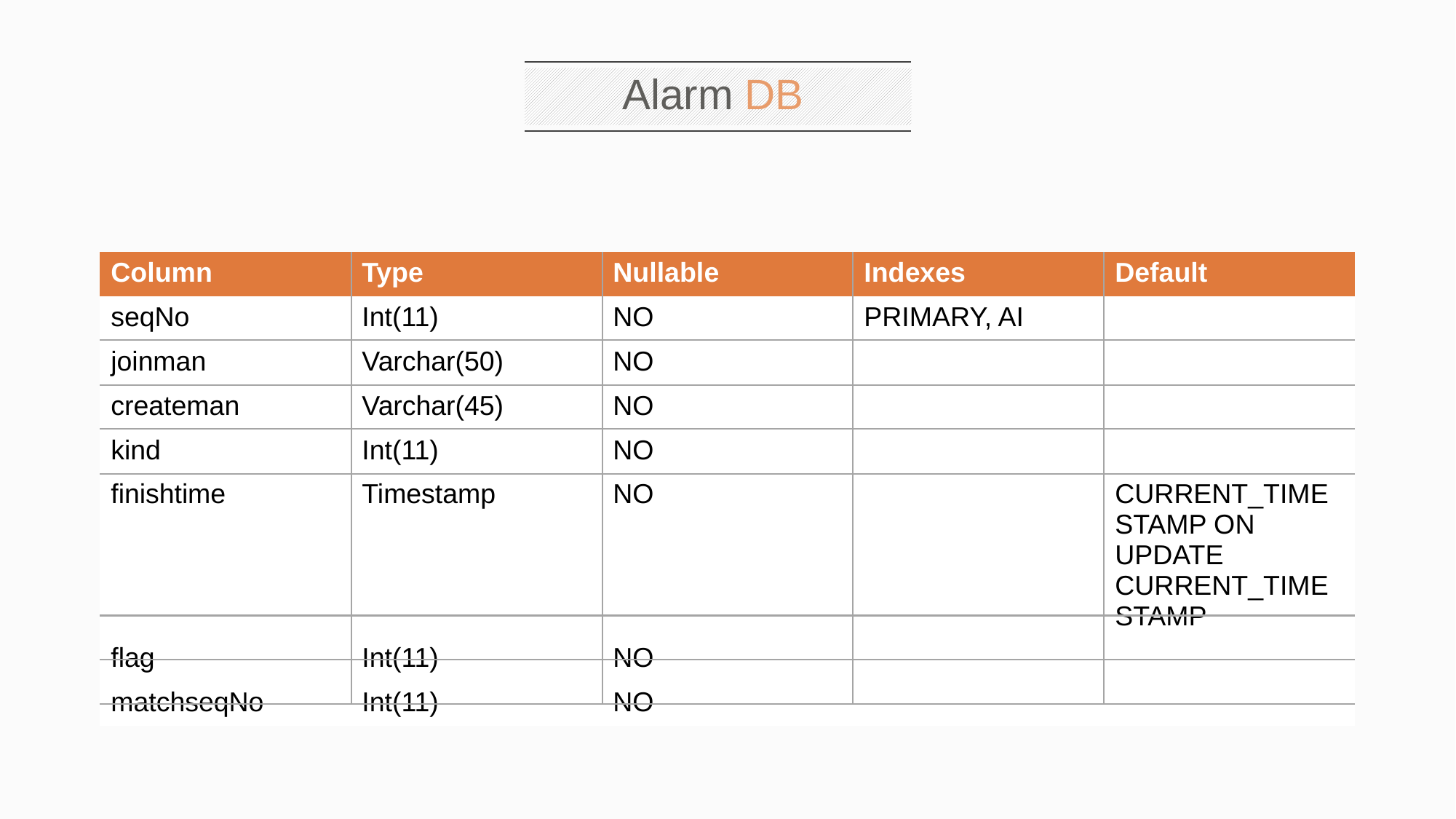

Alarm DB

| Column | Type | Nullable | Indexes | Default |
| --- | --- | --- | --- | --- |
| seqNo | Int(11) | NO | PRIMARY, AI |  |
| joinman | Varchar(50) | NO |  |  |
| createman | Varchar(45) | NO |  |  |
| kind | Int(11) | NO |  |  |
| finishtime | Timestamp | NO |  | CURRENT\_TIMESTAMP ON UPDATE CURRENT\_TIMESTAMP |
| flag | Int(11) | NO |  |  |
| matchseqNo | Int(11) | NO |  |  |